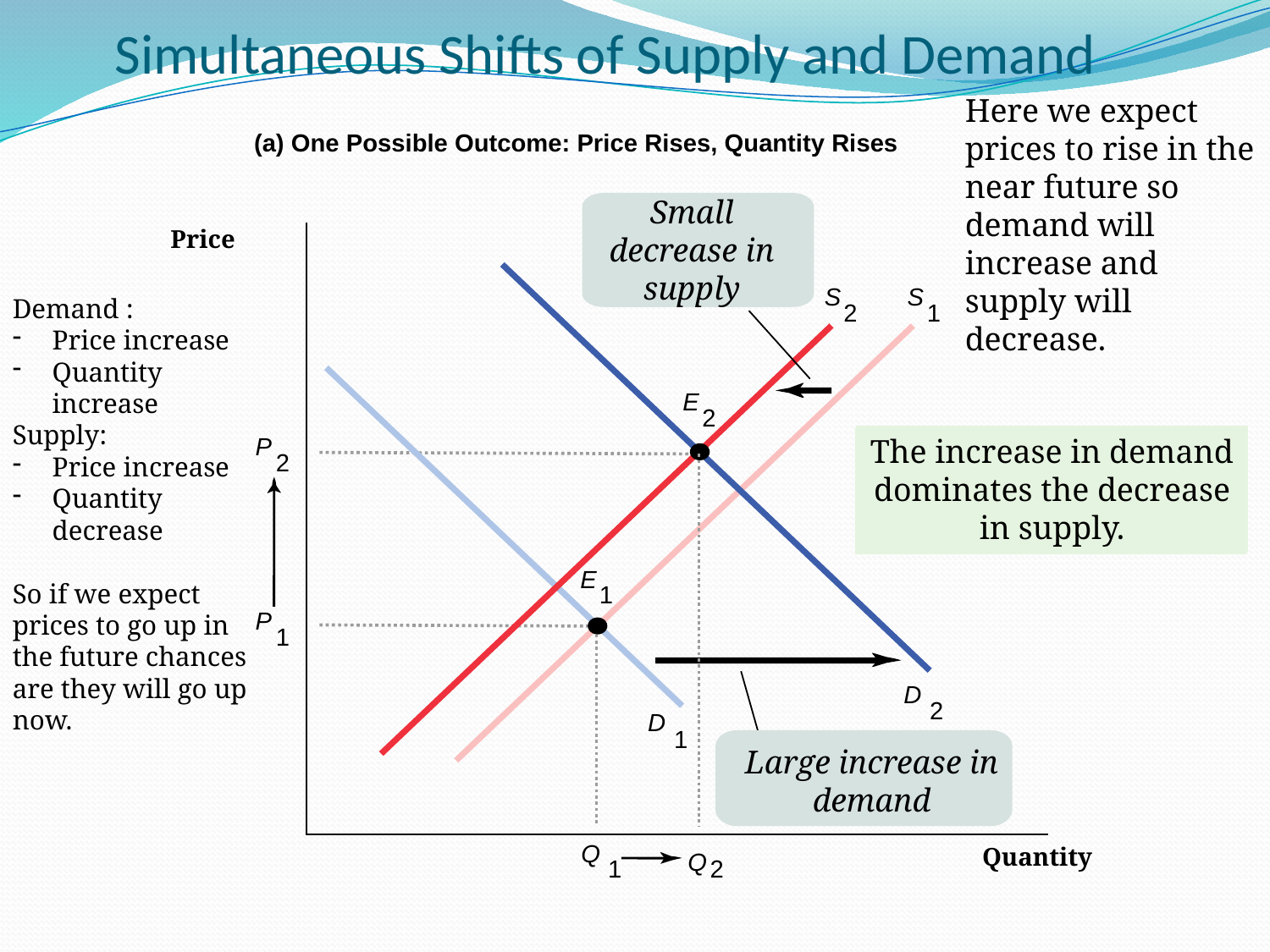

# Simultaneous Shifts of Supply and Demand
Here we expect prices to rise in the near future so demand will increase and supply will decrease.
(a) One Possible Outcome: Price Rises, Quantity Rises
Small decrease in supply

Price

S
S
Demand :
Price increase
Quantity increase
Supply:
Price increase
Quantity decrease

So if we expect prices to go up in the future chances are they will go up now.
2
1

E

2
The increase in demand dominates the decrease in supply.
Two opposing forces determining the equilibrium quantity.
P

2

E
1
P

1

D
2
D
1

Large increase in demand
Quantity
Q
Q

1
2